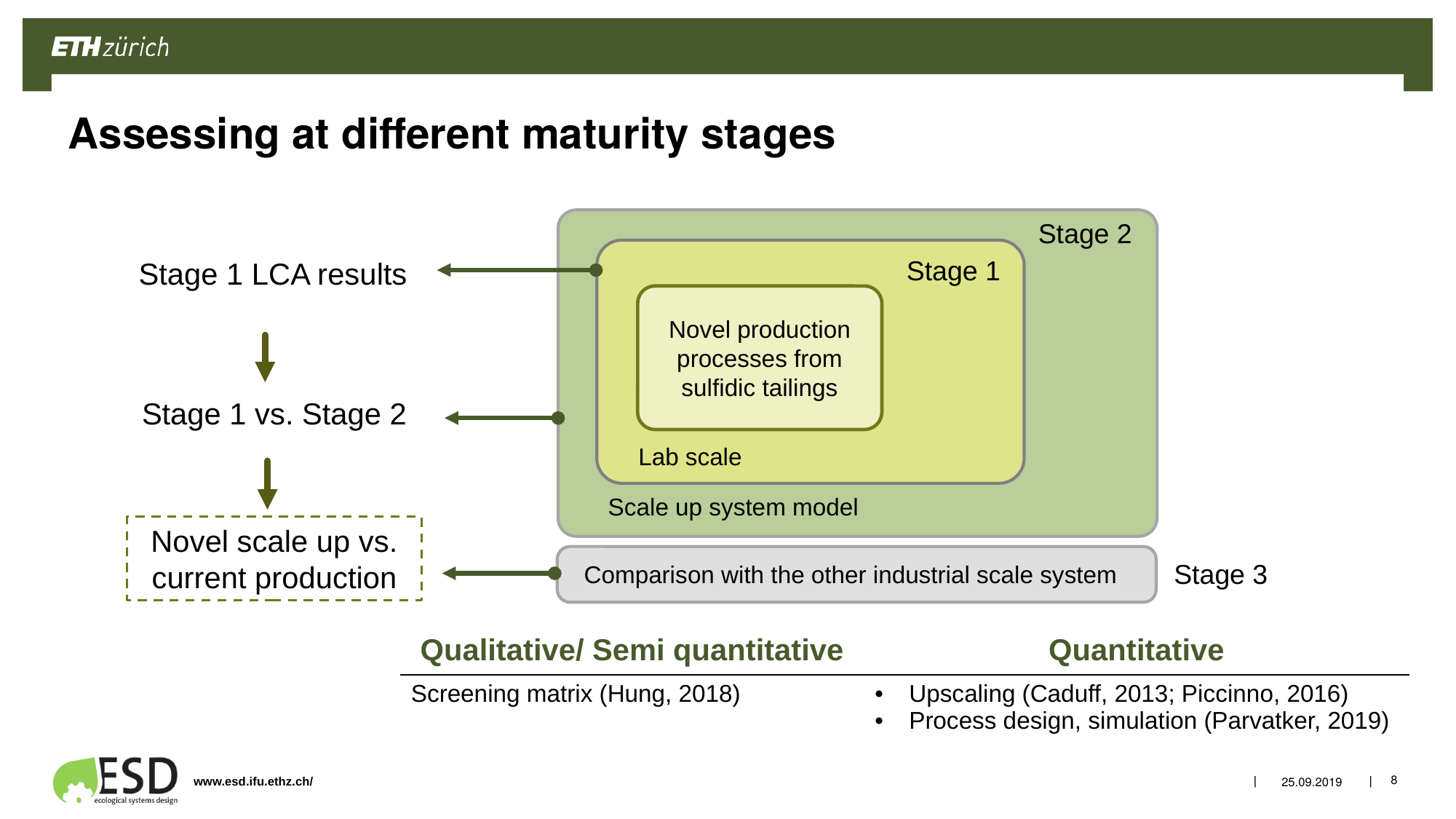

# Assessing at different maturity stages

Stage 2

Stage 1
Stage 1 LCA results
Novel production processes from sulfidic tailings
Stage 1 vs. Stage 2
Lab scale
Scale up system model
Novel scale up vs. current production

Stage 3
Comparison with the other industrial scale system
| Qualitative/ Semi quantitative | Quantitative |
| --- | --- |
| Screening matrix (Hung, 2018) | Upscaling (Caduff, 2013; Piccinno, 2016) Process design, simulation (Parvatker, 2019) |
25.09.2019
8